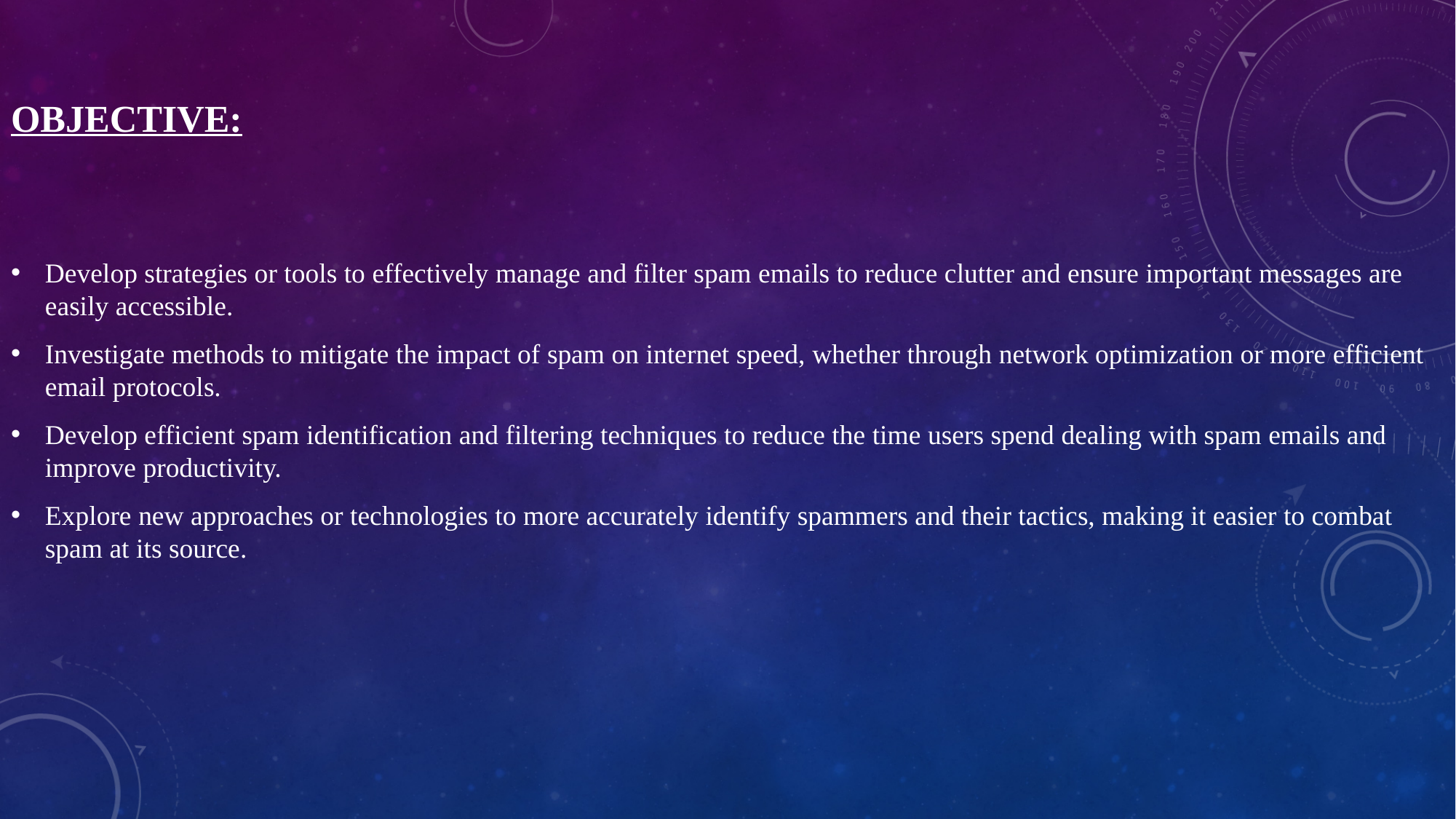

# OBJECTIVE:
Develop strategies or tools to effectively manage and filter spam emails to reduce clutter and ensure important messages are easily accessible.
Investigate methods to mitigate the impact of spam on internet speed, whether through network optimization or more efficient email protocols.
Develop efficient spam identification and filtering techniques to reduce the time users spend dealing with spam emails and improve productivity.
Explore new approaches or technologies to more accurately identify spammers and their tactics, making it easier to combat spam at its source.